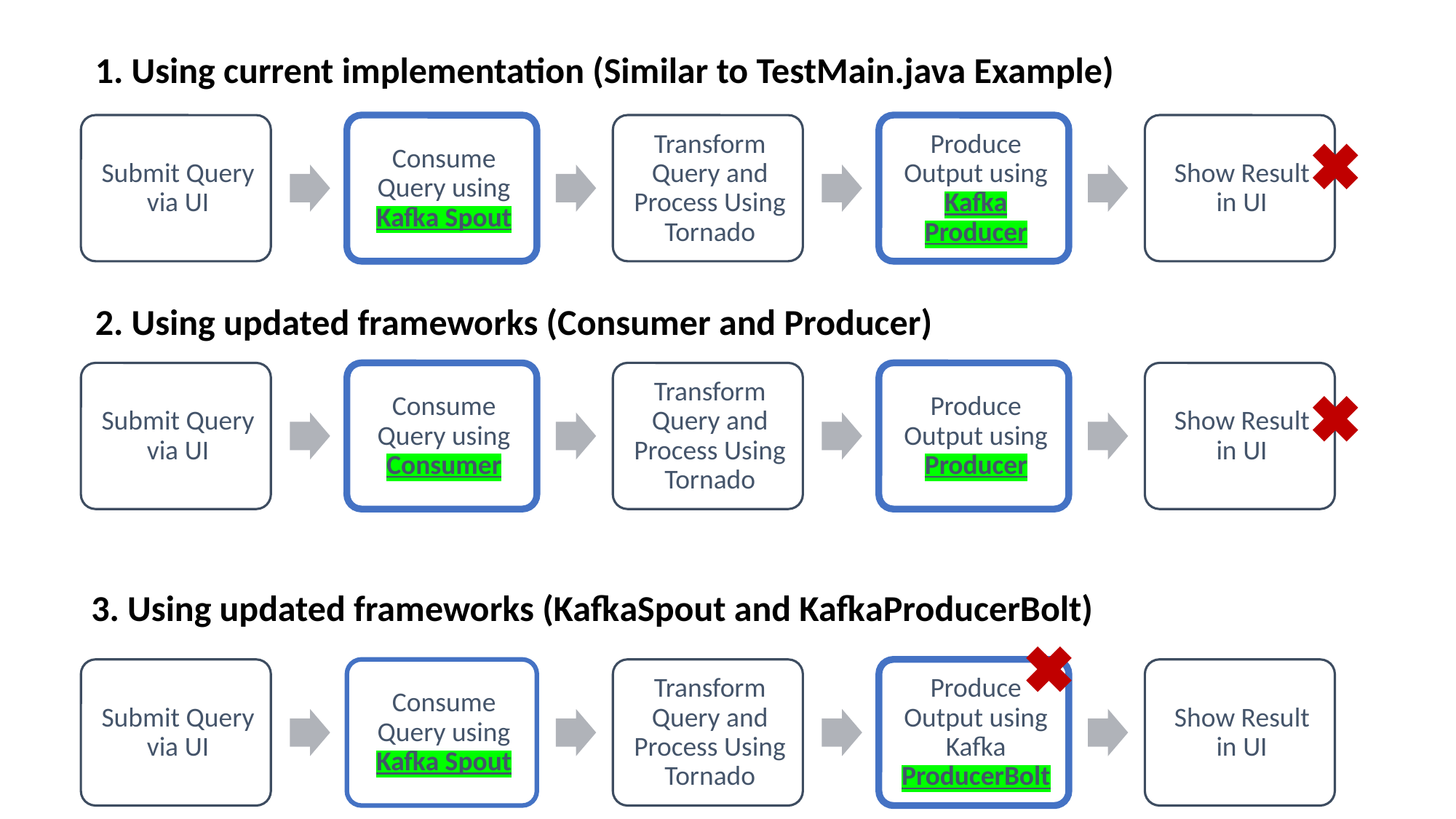

1. Using current implementation (Similar to TestMain.java Example)
Submit Query via UI

Consume Query using Kafka Spout

Transform Query and Process Using Tornado

Produce Output using Kafka Producer

Show Result in UI

2. Using updated frameworks (Consumer and Producer)
Submit Query via UI

Consume Query using Consumer

Transform Query and Process Using Tornado

Produce Output using Producer

Show Result in UI

3. Using updated frameworks (KafkaSpout and KafkaProducerBolt)
Submit Query via UI

Consume Query using Kafka Spout

Transform Query and Process Using Tornado

Produce Output using Kafka ProducerBolt

Show Result in UI